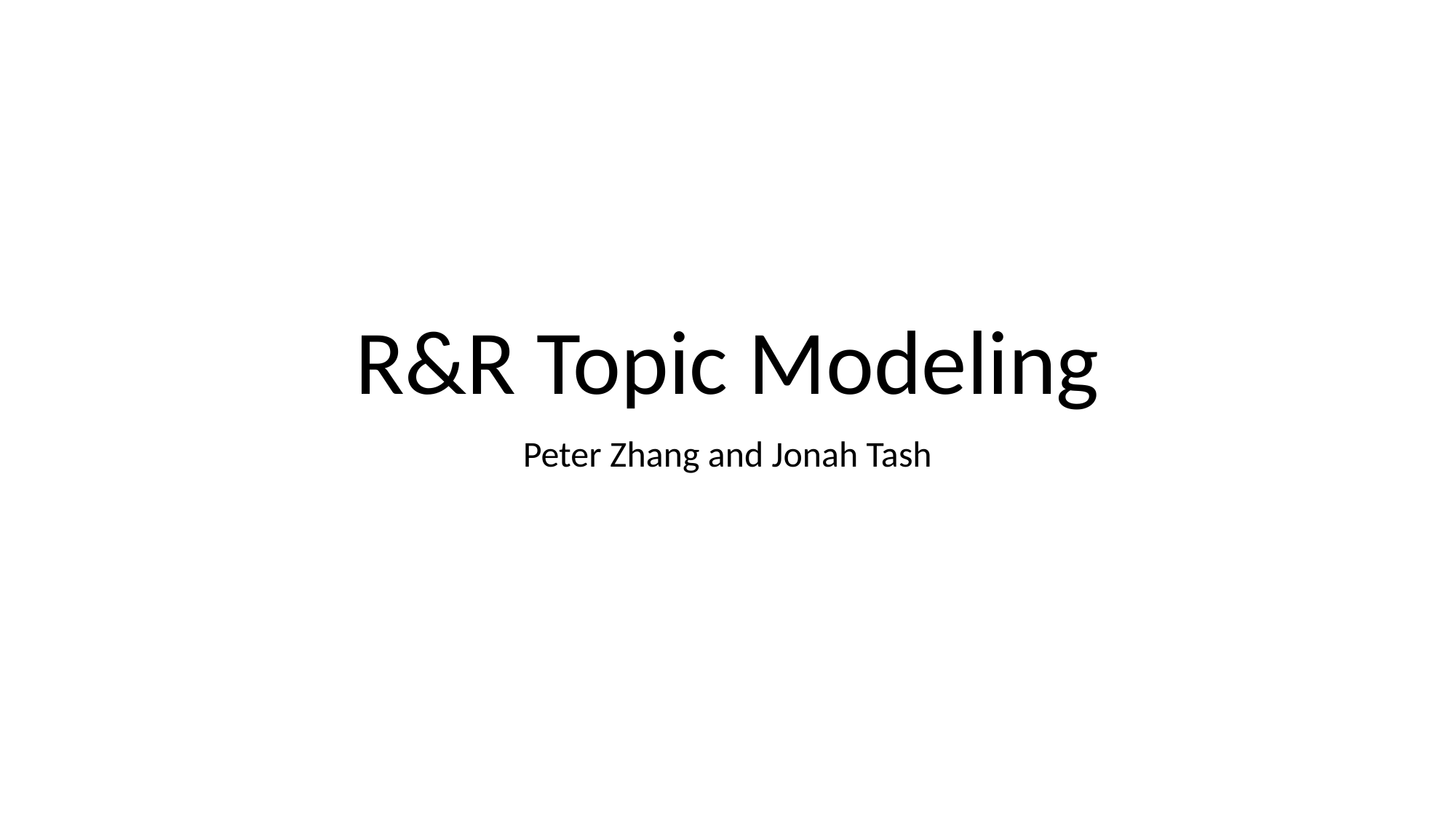

# R&R Topic Modeling
Peter Zhang and Jonah Tash